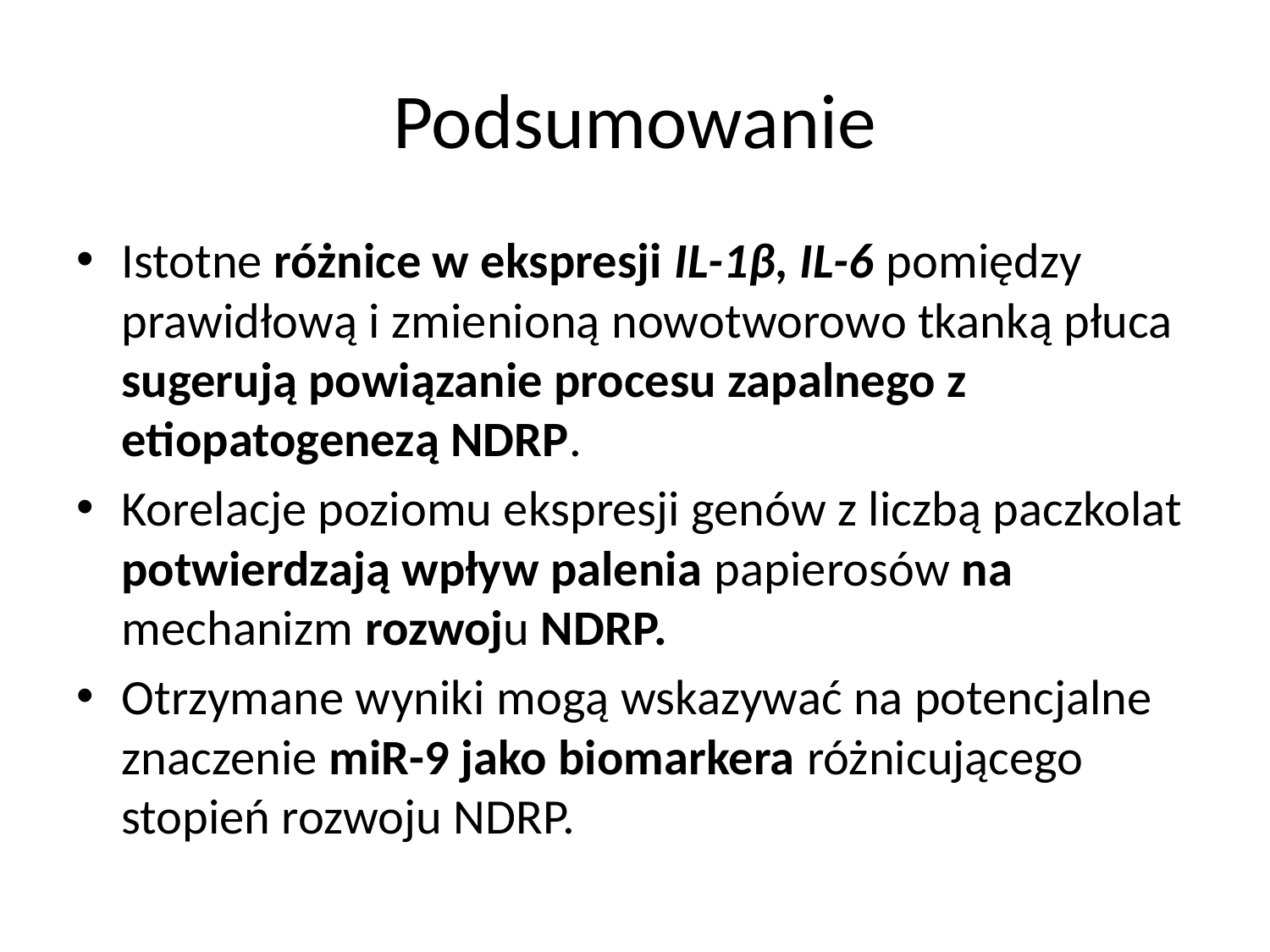

# Podsumowanie
Istotne różnice w ekspresji IL-1β, IL-6 pomiędzy prawidłową i zmienioną nowotworowo tkanką płuca sugerują powiązanie procesu zapalnego z etiopatogenezą NDRP.
Korelacje poziomu ekspresji genów z liczbą paczkolat potwierdzają wpływ palenia papierosów na mechanizm rozwoju NDRP.
Otrzymane wyniki mogą wskazywać na potencjalne znaczenie miR-9 jako biomarkera różnicującego stopień rozwoju NDRP.